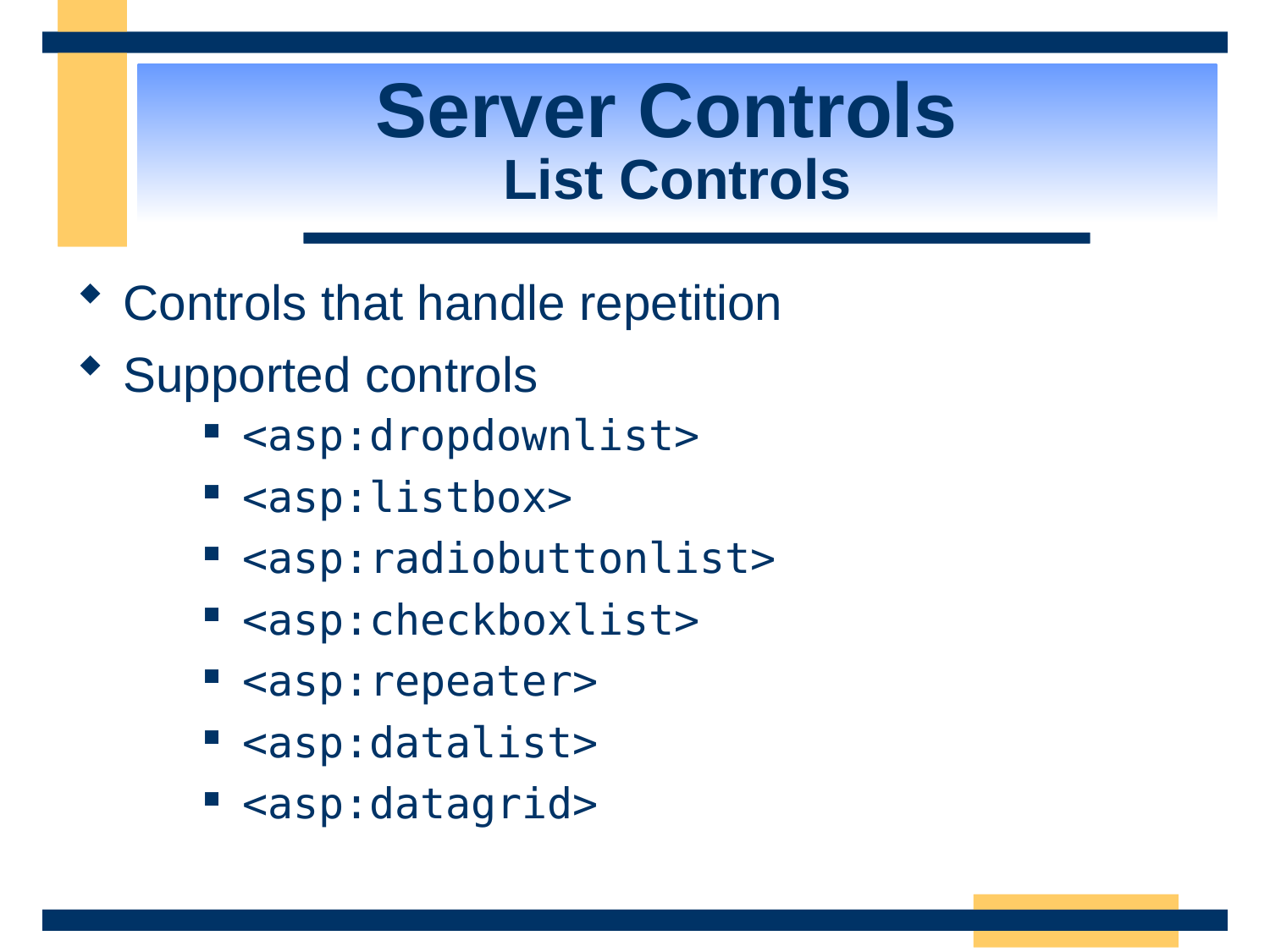

Server Controls
List Controls
Controls that handle repetition
Supported controls
<asp:dropdownlist>
<asp:listbox>
<asp:radiobuttonlist>
<asp:checkboxlist>
<asp:repeater>
<asp:datalist>
<asp:datagrid>